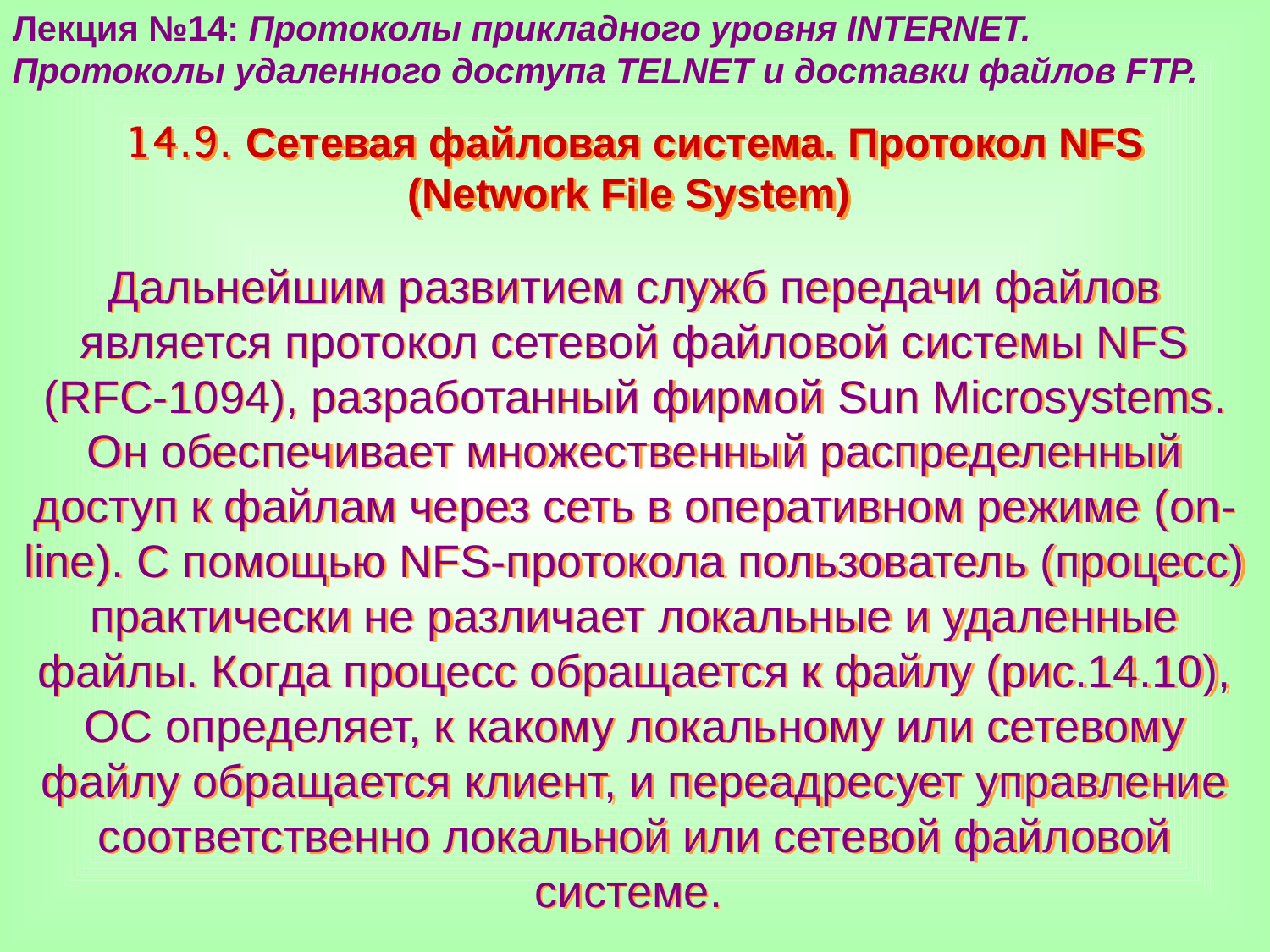

Лекция №14: Протоколы прикладного уровня INTERNET.
Протоколы удаленного доступа TELNET и доставки файлов FTP.
14.9. Сетевая файловая система. Протокол NFS
(Network File System)
Дальнейшим развитием служб передачи файлов является протокол сетевой файловой системы NFS (RFC-1094), разработанный фирмой Sun Microsystems. Он обеспечивает множественный распределенный доступ к файлам через сеть в оперативном режиме (on-line). С помощью NFS-протокола пользователь (процесс) практически не различает локальные и удаленные файлы. Когда процесс обращается к файлу (рис.14.10), ОС определяет, к какому локальному или сетевому файлу обращается клиент, и переадресует управление соответственно локальной или сетевой файловой системе.